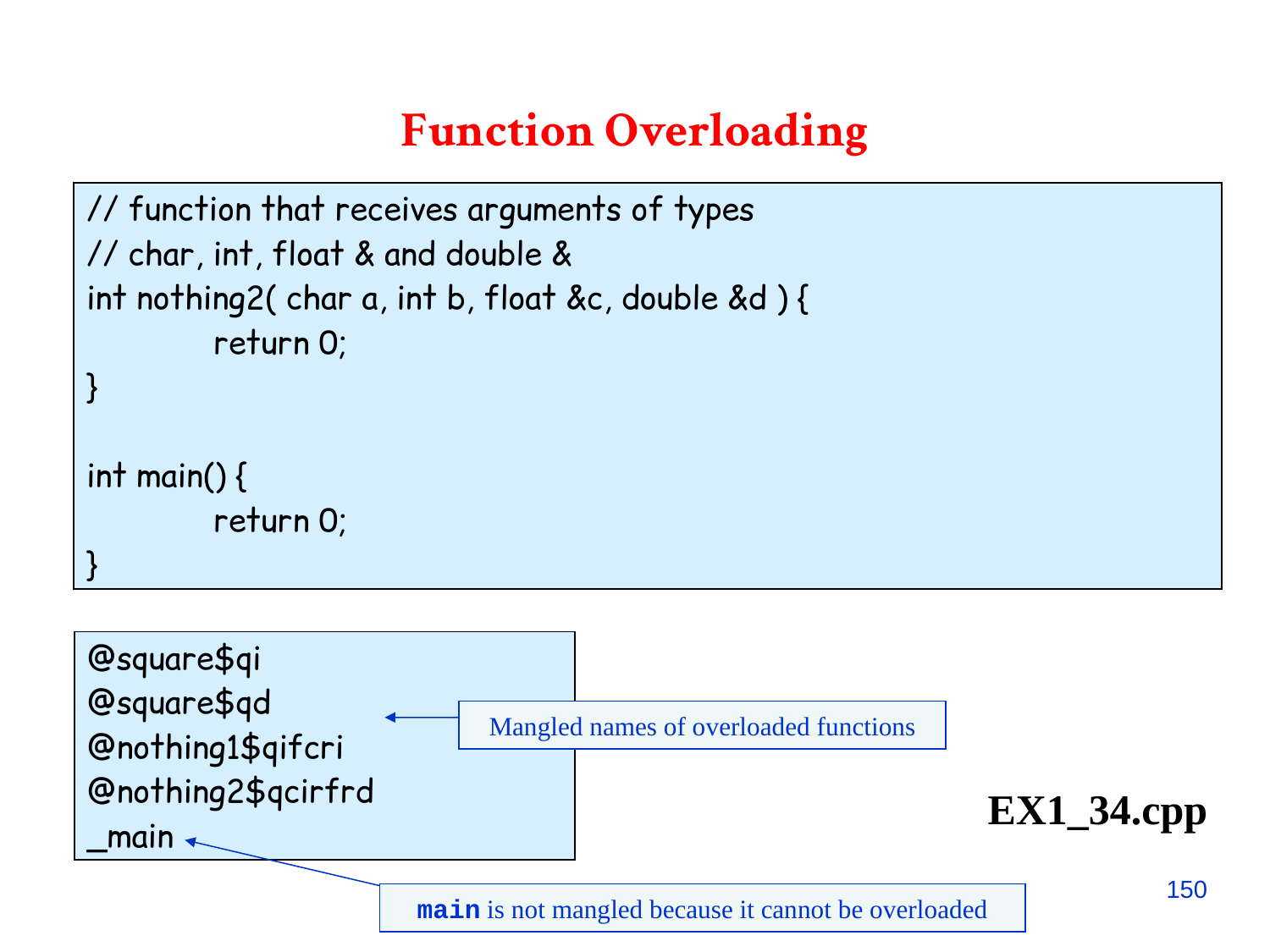

Function Overloading
// function that receives arguments of types
// char, int, float & and double &
int nothing2( char a, int b, float &c, double &d ) {
	return 0;
}

int main() {
	return 0;
}
@square$qi
@square$qd
@nothing1$qifcri
@nothing2$qcirfrd
_main
Mangled names of overloaded functions

EX1_34.cpp

150
main is not mangled because it cannot be overloaded